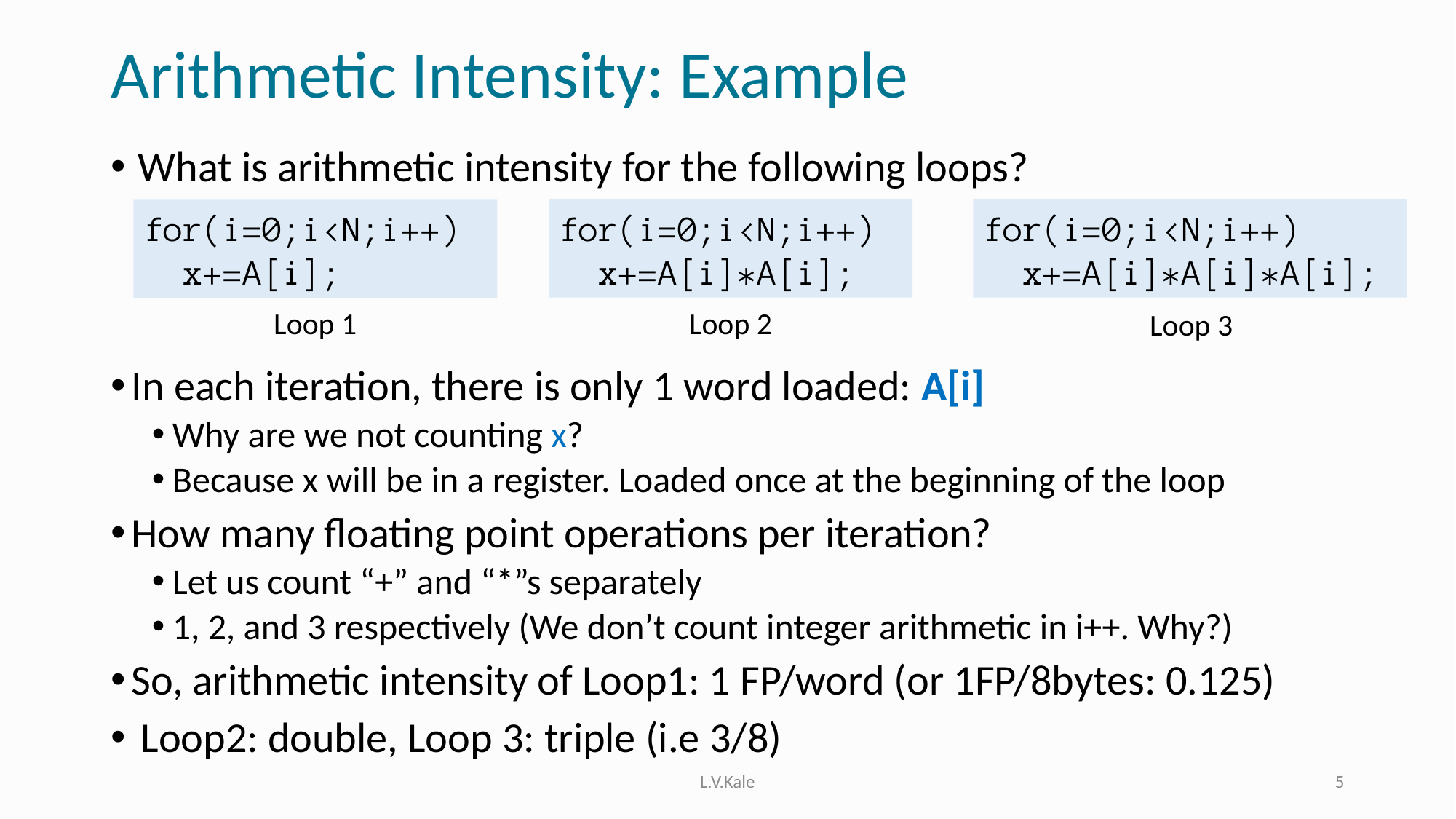

# Arithmetic Intensity: Example
What is arithmetic intensity for the following loops?
for(i=0;i<N;i++)
  x+=A[i]*A[i];
for(i=0;i<N;i++)
  x+=A[i]*A[i]*A[i];
for(i=0;i<N;i++)
  x+=A[i];
Loop 1
Loop 2
Loop 3
In each iteration, there is only 1 word loaded: A[i]
Why are we not counting x?
Because x will be in a register. Loaded once at the beginning of the loop
How many floating point operations per iteration?
Let us count “+” and “*”s separately
1, 2, and 3 respectively (We don’t count integer arithmetic in i++. Why?)
So, arithmetic intensity of Loop1: 1 FP/word (or 1FP/8bytes: 0.125)
 Loop2: double, Loop 3: triple (i.e 3/8)
L.V.Kale
5